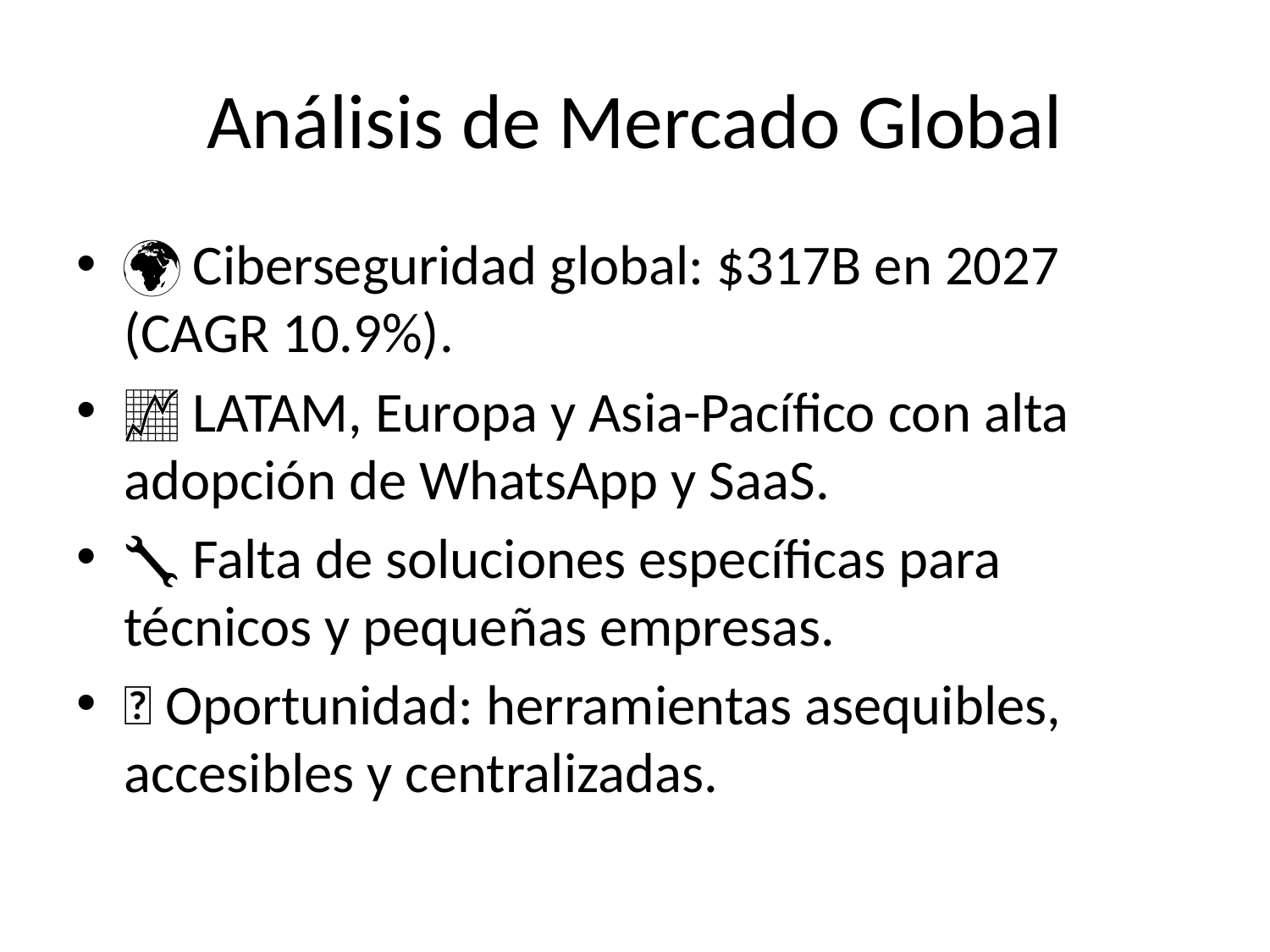

# Análisis de Mercado Global
🌍 Ciberseguridad global: $317B en 2027 (CAGR 10.9%).
📈 LATAM, Europa y Asia-Pacífico con alta adopción de WhatsApp y SaaS.
🔧 Falta de soluciones específicas para técnicos y pequeñas empresas.
🧩 Oportunidad: herramientas asequibles, accesibles y centralizadas.